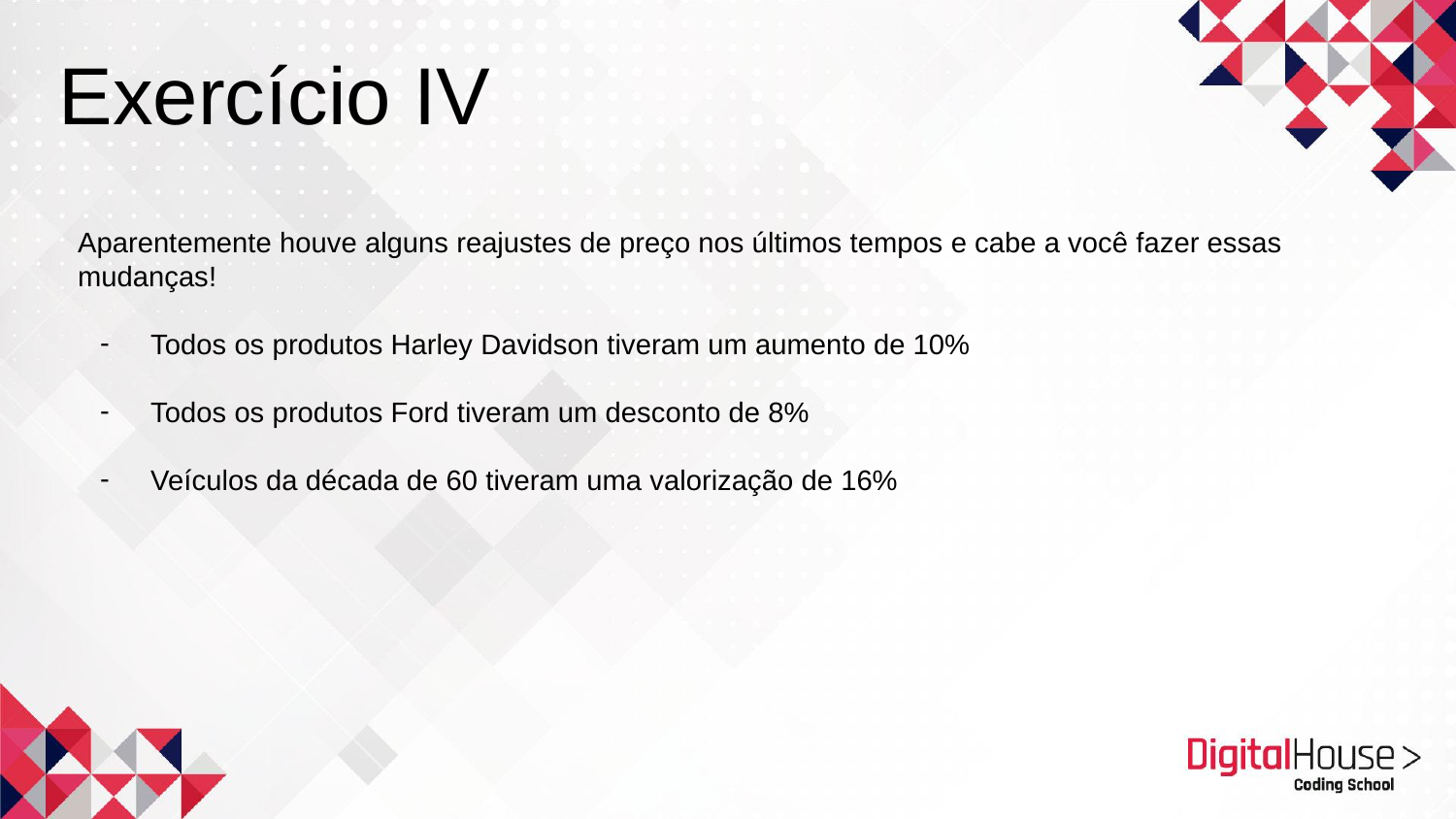

Exercício IV
Aparentemente houve alguns reajustes de preço nos últimos tempos e cabe a você fazer essas mudanças!

Todos os produtos Harley Davidson tiveram um aumento de 10%

Todos os produtos Ford tiveram um desconto de 8%

Veículos da década de 60 tiveram uma valorização de 16%